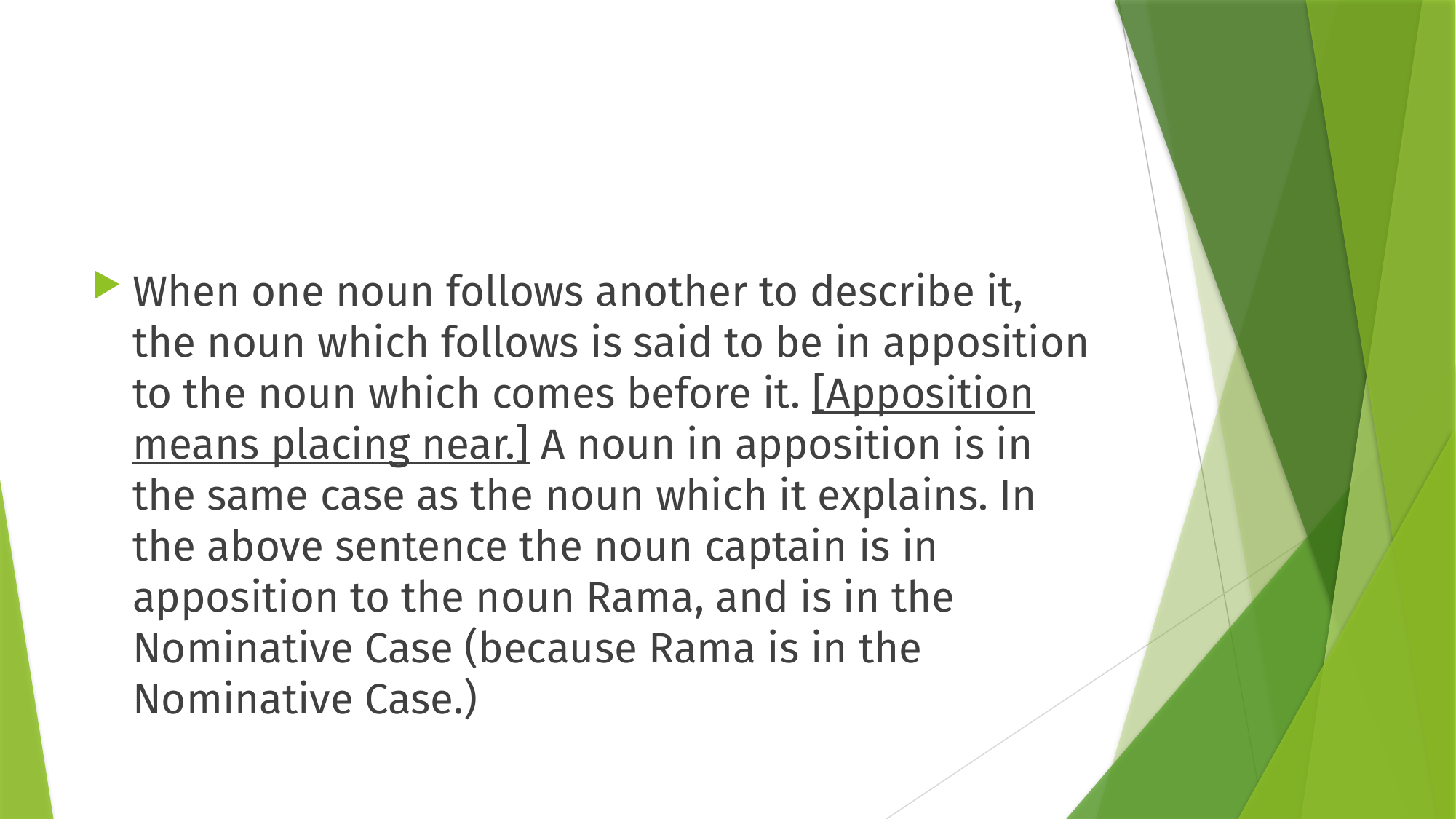

#
When one noun follows another to describe it, the noun which follows is said to be in apposition to the noun which comes before it. [Apposition means placing near.] A noun in apposition is in the same case as the noun which it explains. In the above sentence the noun captain is in apposition to the noun Rama, and is in the Nominative Case (because Rama is in the Nominative Case.)